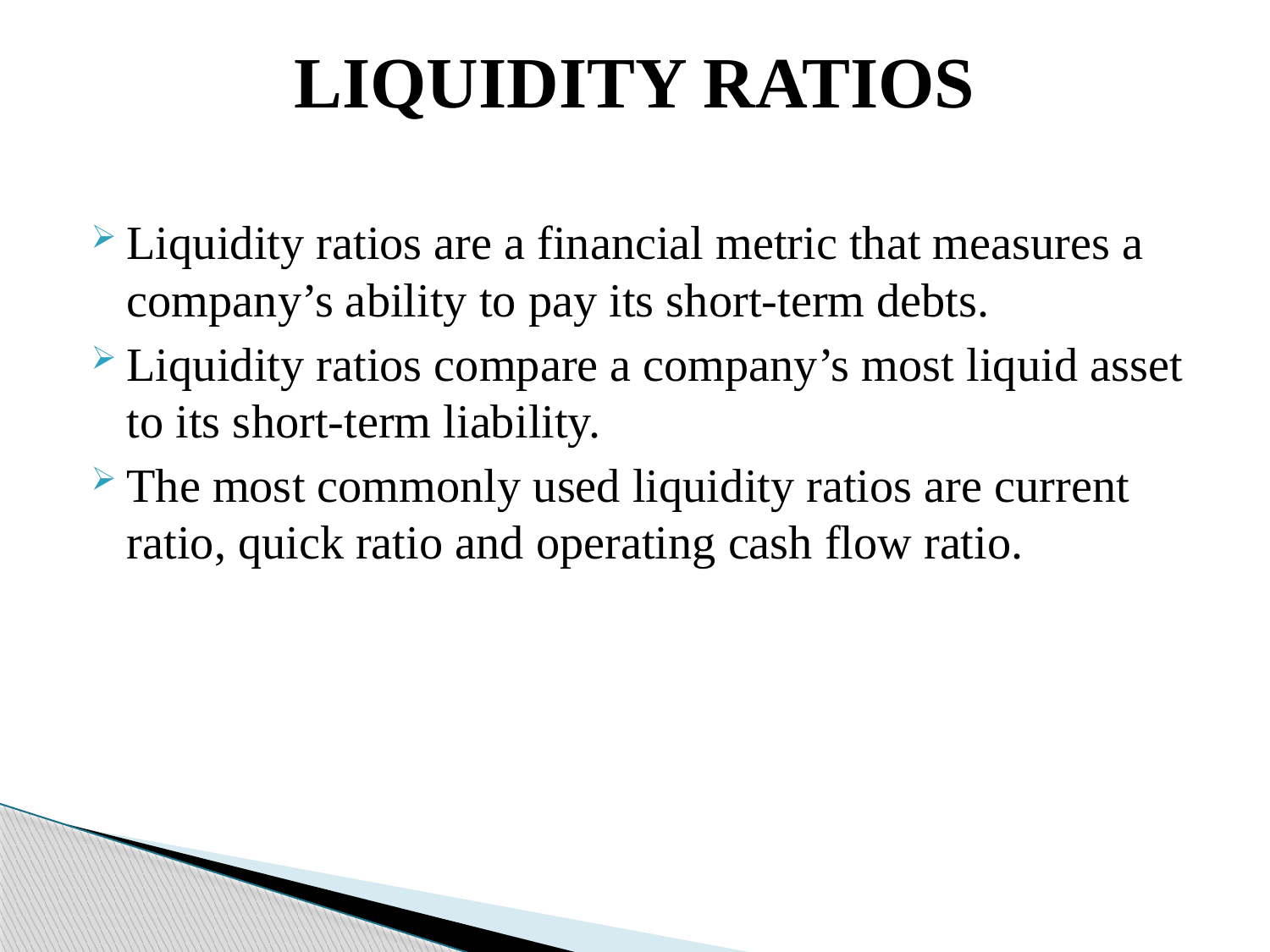

# LIQUIDITY RATIOS
Liquidity ratios are a financial metric that measures a company’s ability to pay its short-term debts.
Liquidity ratios compare a company’s most liquid asset to its short-term liability.
The most commonly used liquidity ratios are current ratio, quick ratio and operating cash flow ratio.